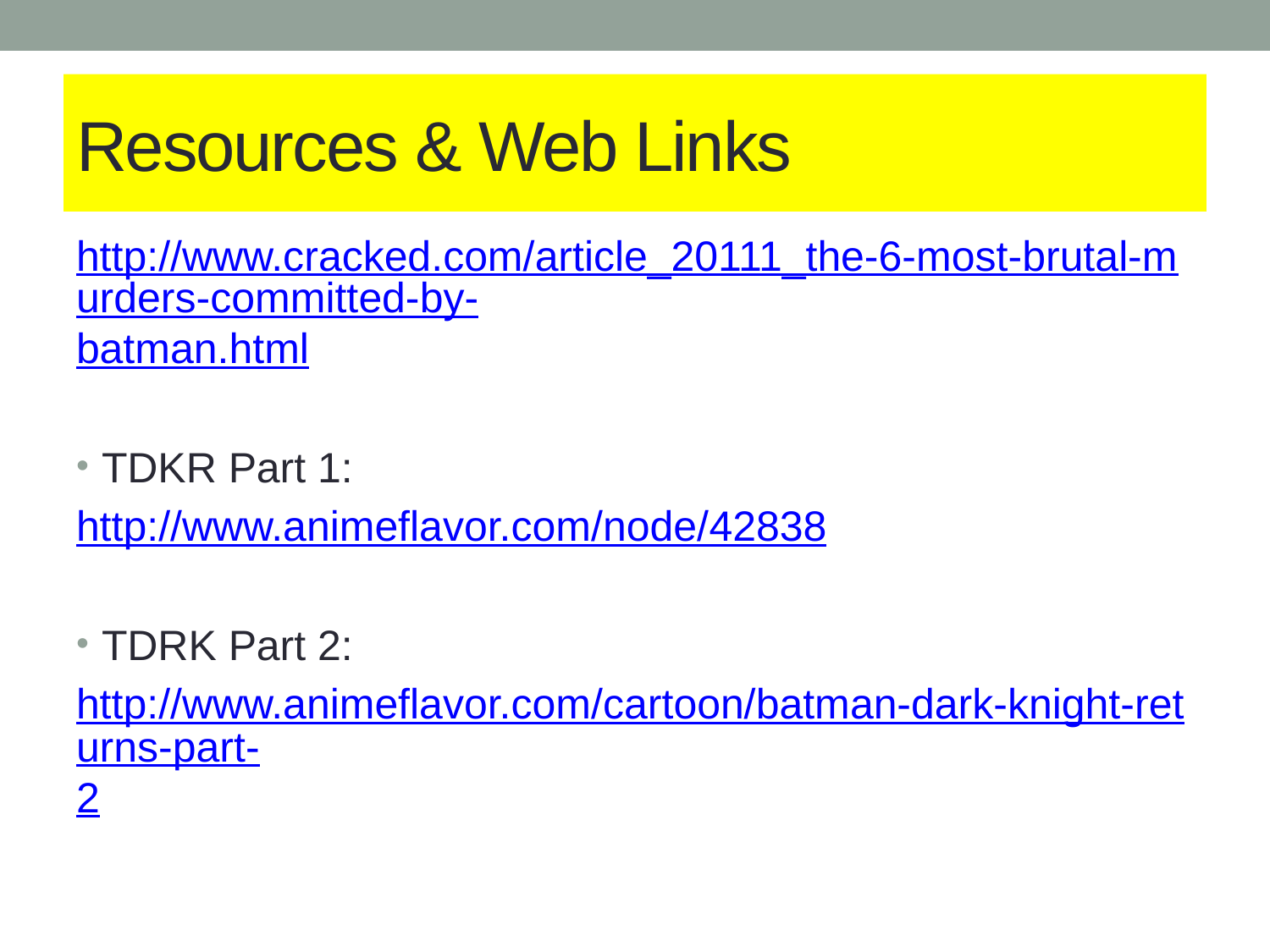

# Resources & Web Links
http://www.cracked.com/article_20111_the-6-most-brutal-murders-committed-by-batman.html

TDKR Part 1:
http://www.animeflavor.com/node/42838

TDRK Part 2:
http://www.animeflavor.com/cartoon/batman-dark-knight-returns-part-2